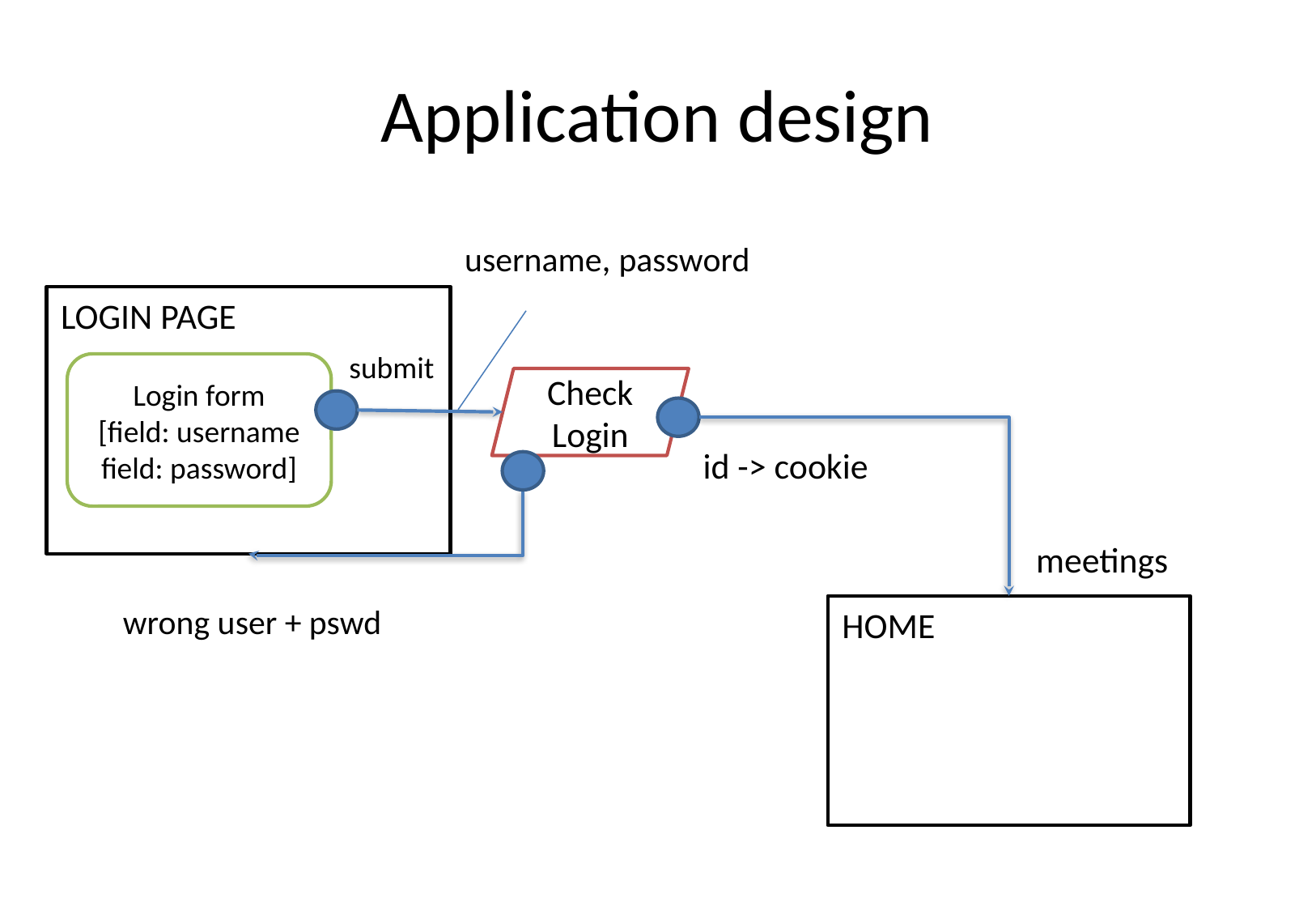

# Application design
username, password
LOGIN PAGE
submit
Login form
[field: username
field: password]
Check
Login

id -> cookie

meetings
wrong user + pswd
HOME